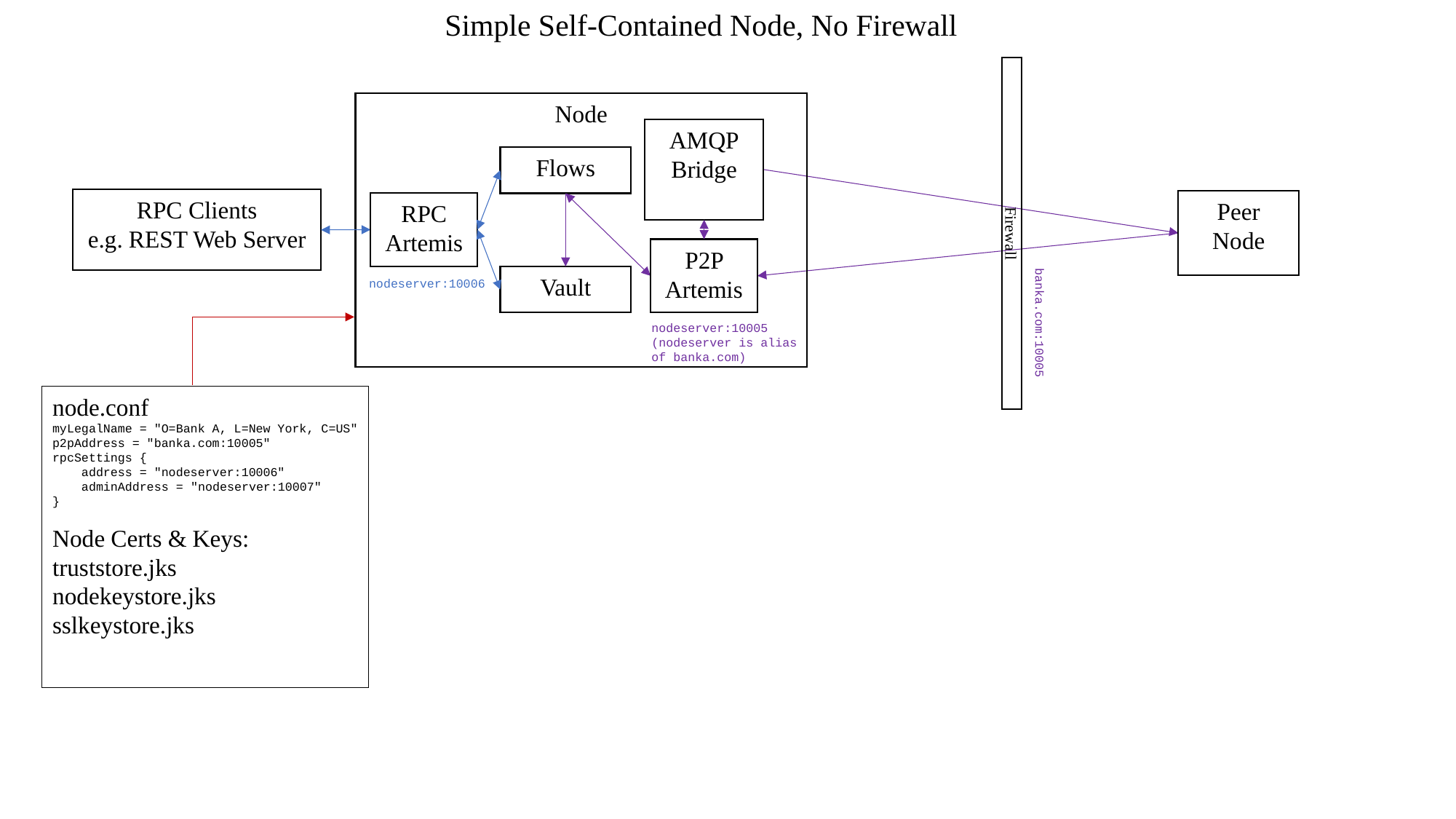

Simple Self-Contained Node, No Firewall
Firewall
Node
AMQP
Bridge
Flows
RPC Clients
e.g. REST Web Server
Peer
Node
RPC Artemis
P2P Artemis
banka.com:10005
Vault
nodeserver:10006
nodeserver:10005
(nodeserver is alias
of banka.com)
node.conf
myLegalName = "O=Bank A, L=New York, C=US"
p2pAddress = "banka.com:10005"
rpcSettings {
    address = "nodeserver:10006"
    adminAddress = "nodeserver:10007"
}

Node Certs & Keys:
truststore.jks
nodekeystore.jks
sslkeystore.jks